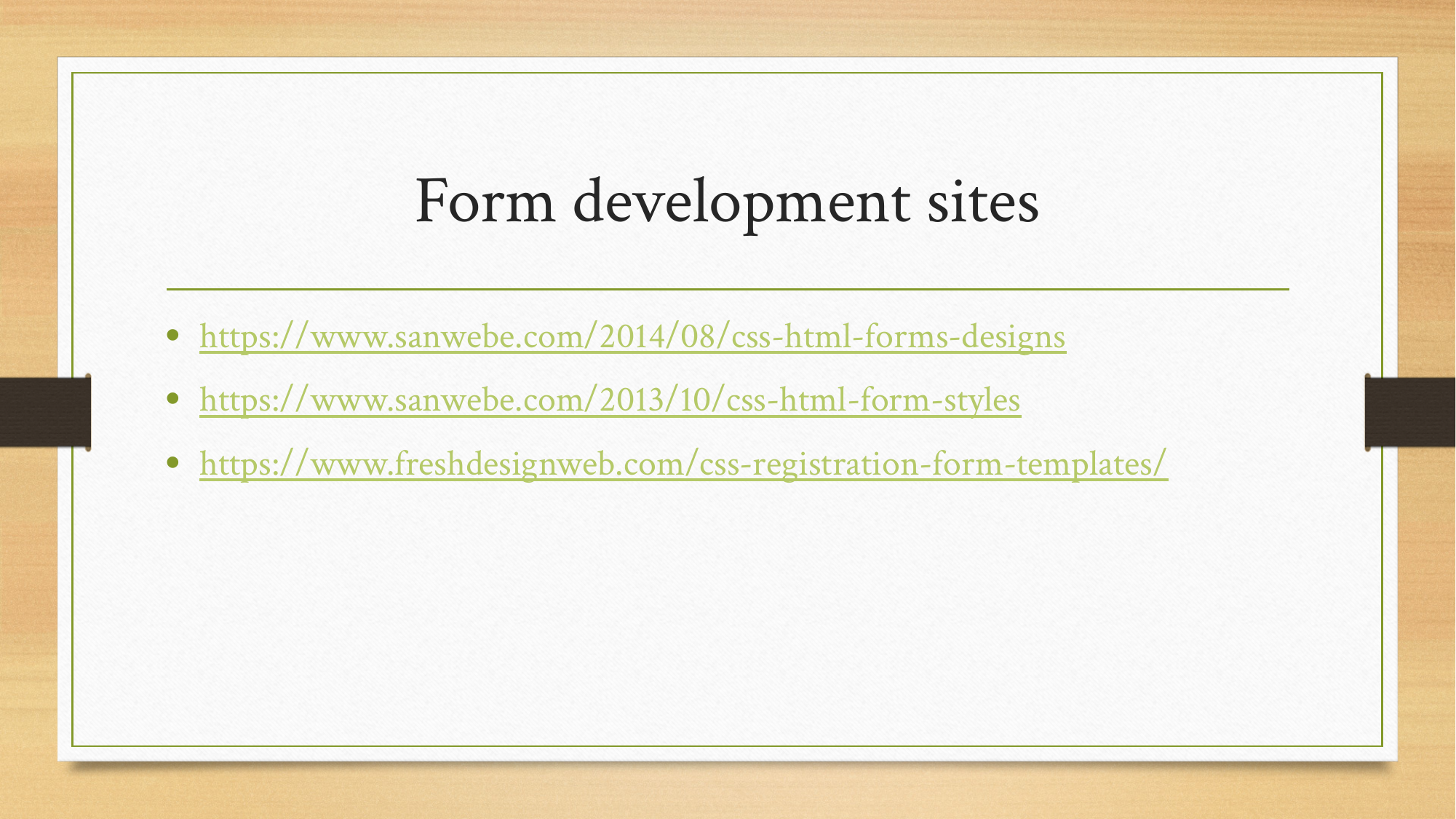

# Form development sites
https://www.sanwebe.com/2014/08/css-html-forms-designs
https://www.sanwebe.com/2013/10/css-html-form-styles
https://www.freshdesignweb.com/css-registration-form-templates/